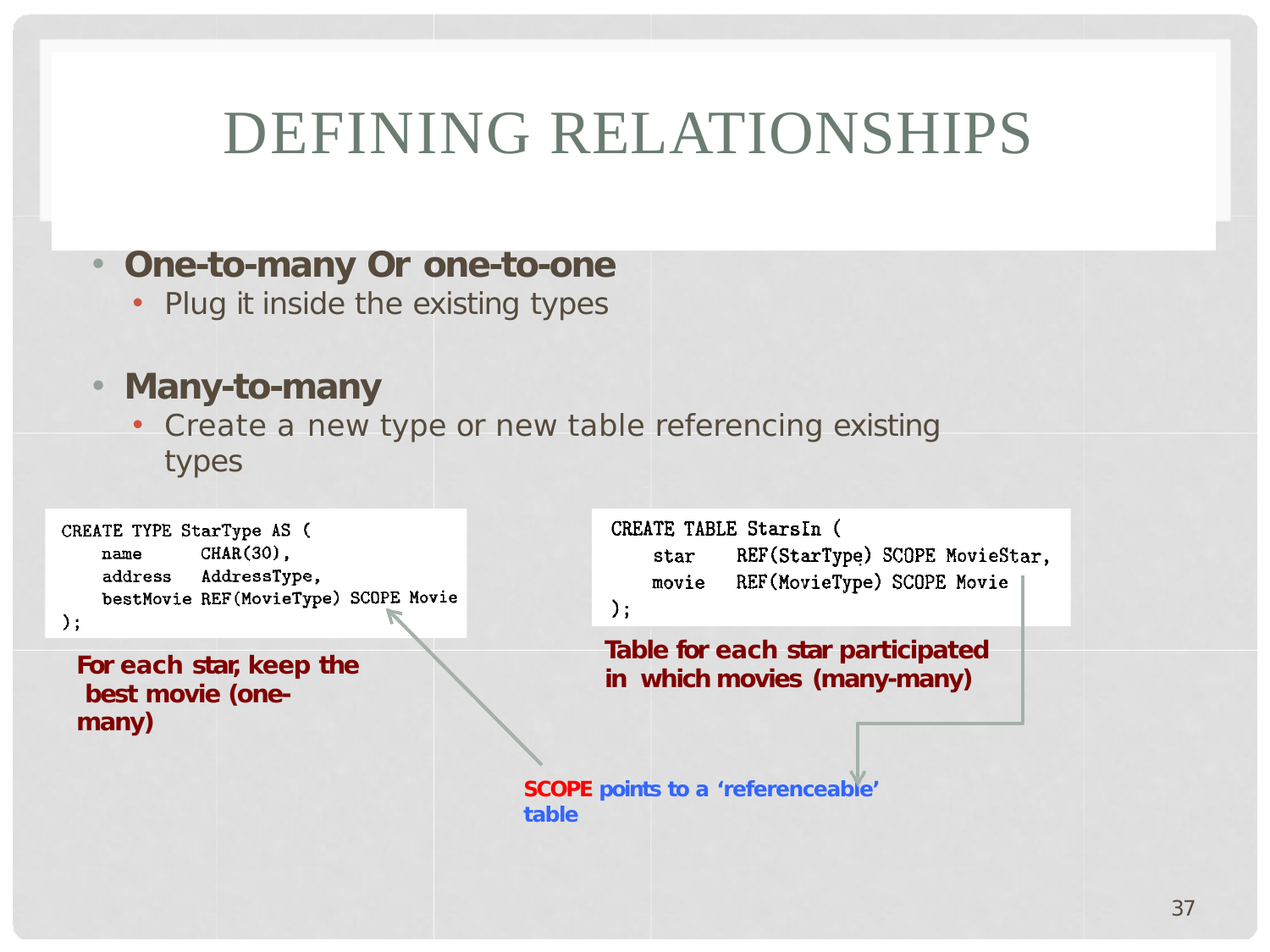

# DEFINING RELATIONSHIPS
One-to-many Or one-to-one
Plug it inside the existing types

Many-to-many
Create a new type or new table referencing existing types

Table for each star participated in  which movies (many-many)
For each star, keep the  best movie (one-many)

SCOPE points to a ‘referenceable’ table
37